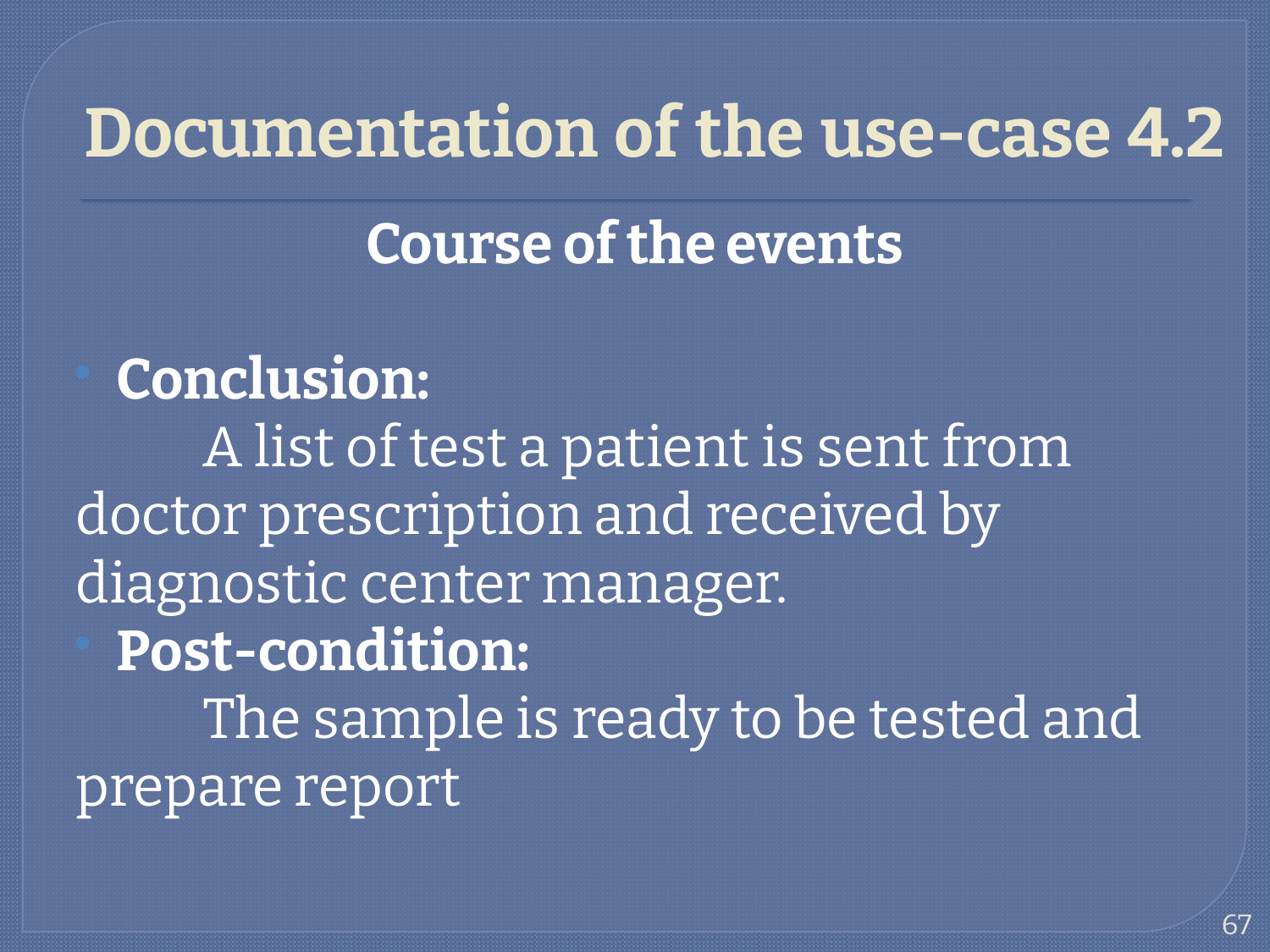

# Documentation of the use-case 4.2
Course of the events

Conclusion:
	A list of test a patient is sent from doctor prescription and received by diagnostic center manager.
Post-condition:
	The sample is ready to be tested and prepare report

67